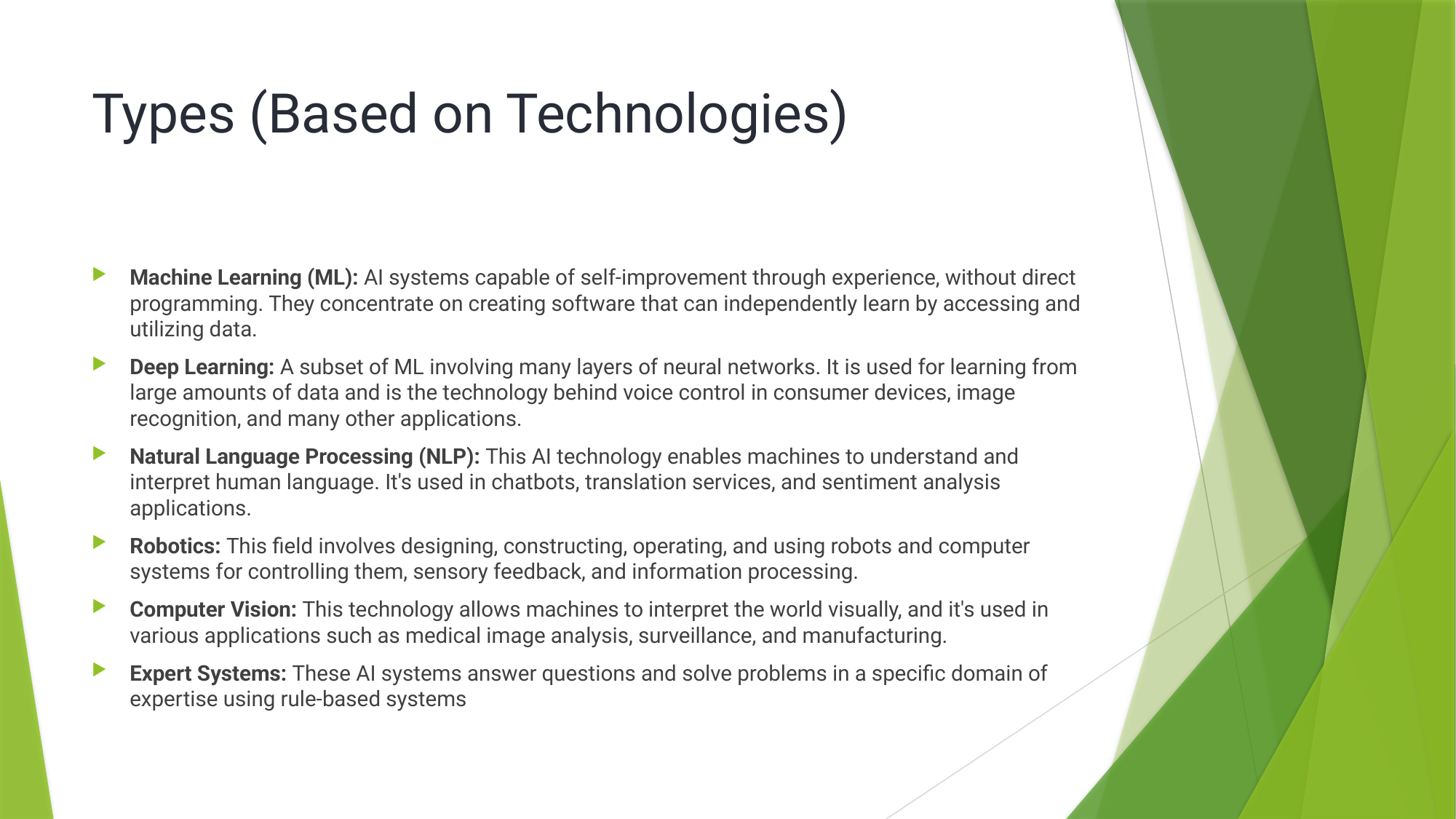

# Types (Based on Technologies)
Machine Learning (ML): AI systems capable of self-improvement through experience, without direct programming. They concentrate on creating software that can independently learn by accessing and utilizing data.
Deep Learning: A subset of ML involving many layers of neural networks. It is used for learning from large amounts of data and is the technology behind voice control in consumer devices, image recognition, and many other applications.
Natural Language Processing (NLP): This AI technology enables machines to understand and interpret human language. It's used in chatbots, translation services, and sentiment analysis applications.
Robotics: This field involves designing, constructing, operating, and using robots and computer systems for controlling them, sensory feedback, and information processing.
Computer Vision: This technology allows machines to interpret the world visually, and it's used in various applications such as medical image analysis, surveillance, and manufacturing.
Expert Systems: These AI systems answer questions and solve problems in a specific domain of expertise using rule-based systems